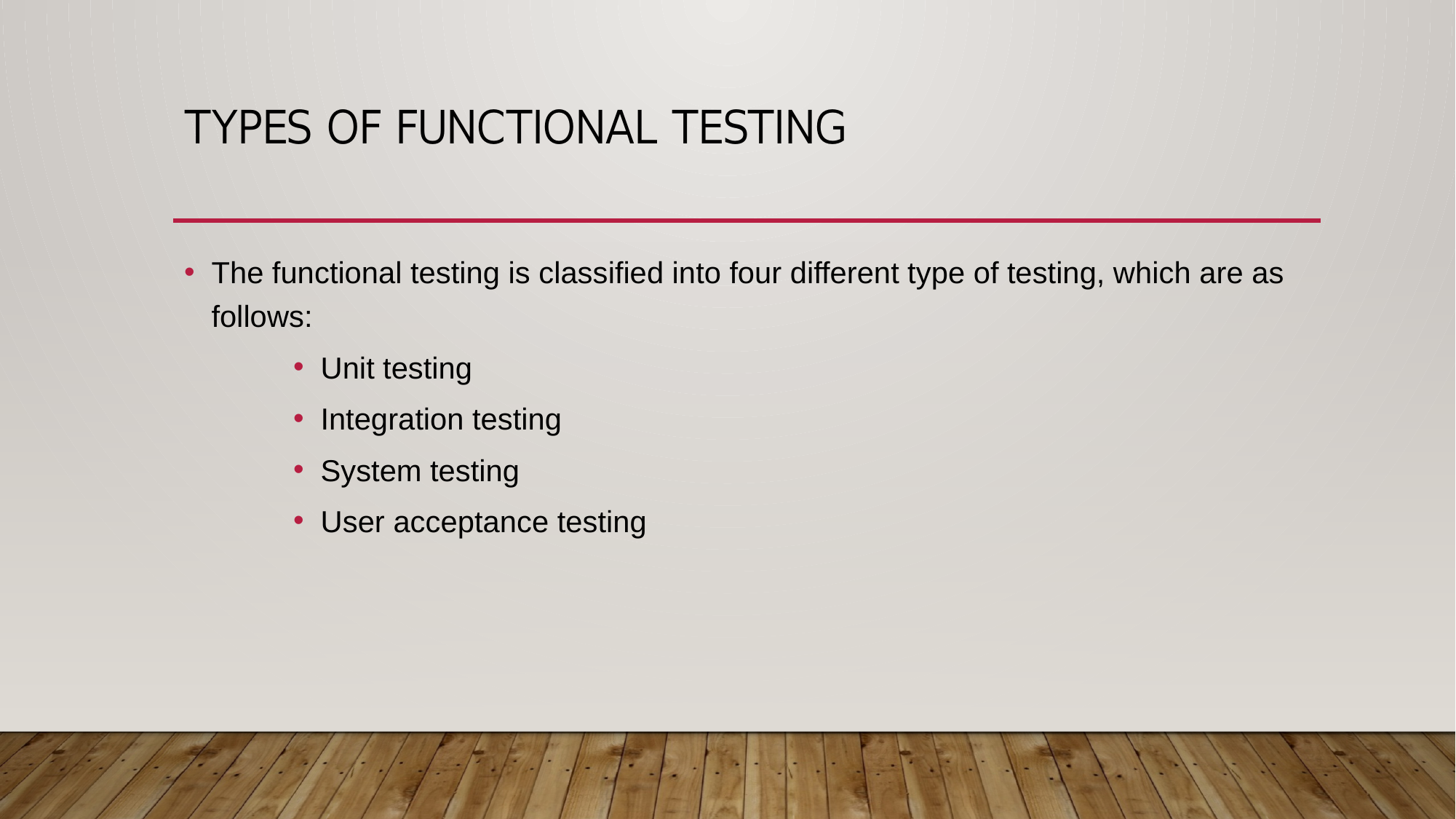

# TYPES OF FUNCTIONAL TESTING
The functional testing is classified into four different type of testing, which are as follows:
Unit testing
Integration testing
System testing
User acceptance testing